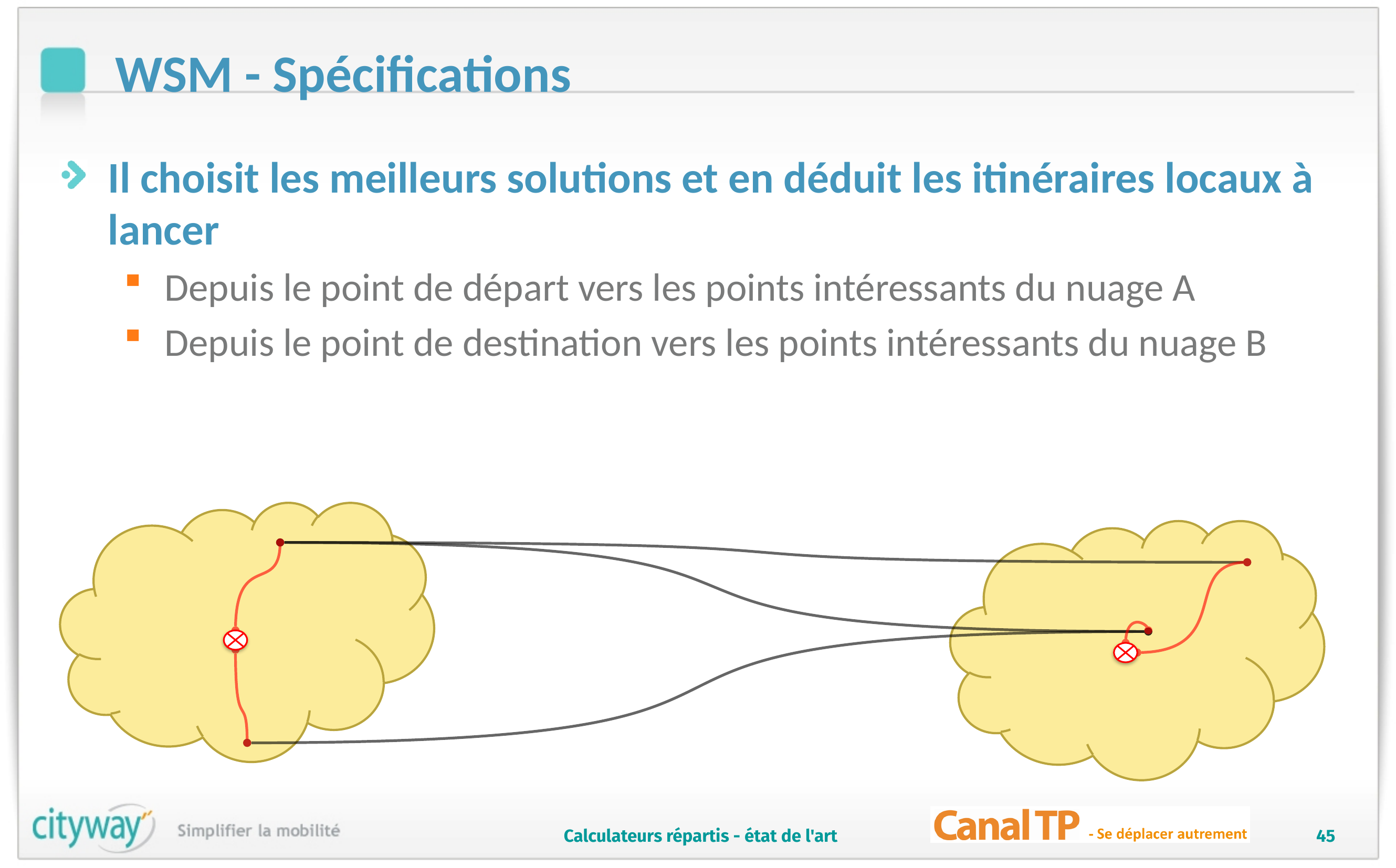

# WSM - Spécifications
Il choisit les meilleurs solutions et en déduit les itinéraires locaux à lancer
Depuis le point de départ vers les points intéressants du nuage A
Depuis le point de destination vers les points intéressants du nuage B

Calculateurs répartis - état de l'art
45